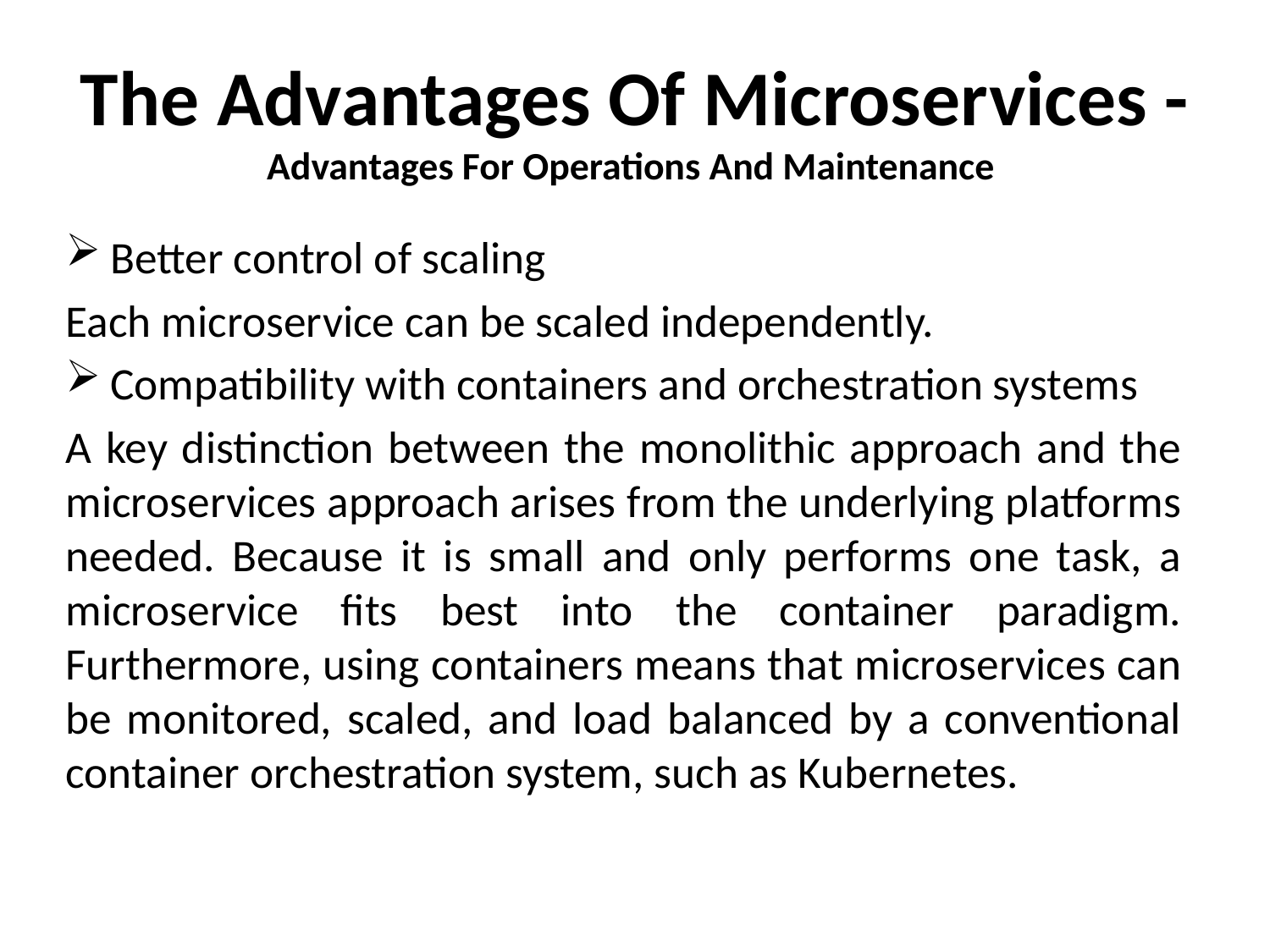

# The Advantages Of Microservices -Advantages For Operations And Maintenance
Better control of scaling
Each microservice can be scaled independently.
Compatibility with containers and orchestration systems
A key distinction between the monolithic approach and the microservices approach arises from the underlying platforms needed. Because it is small and only performs one task, a microservice fits best into the container paradigm. Furthermore, using containers means that microservices can be monitored, scaled, and load balanced by a conventional container orchestration system, such as Kubernetes.